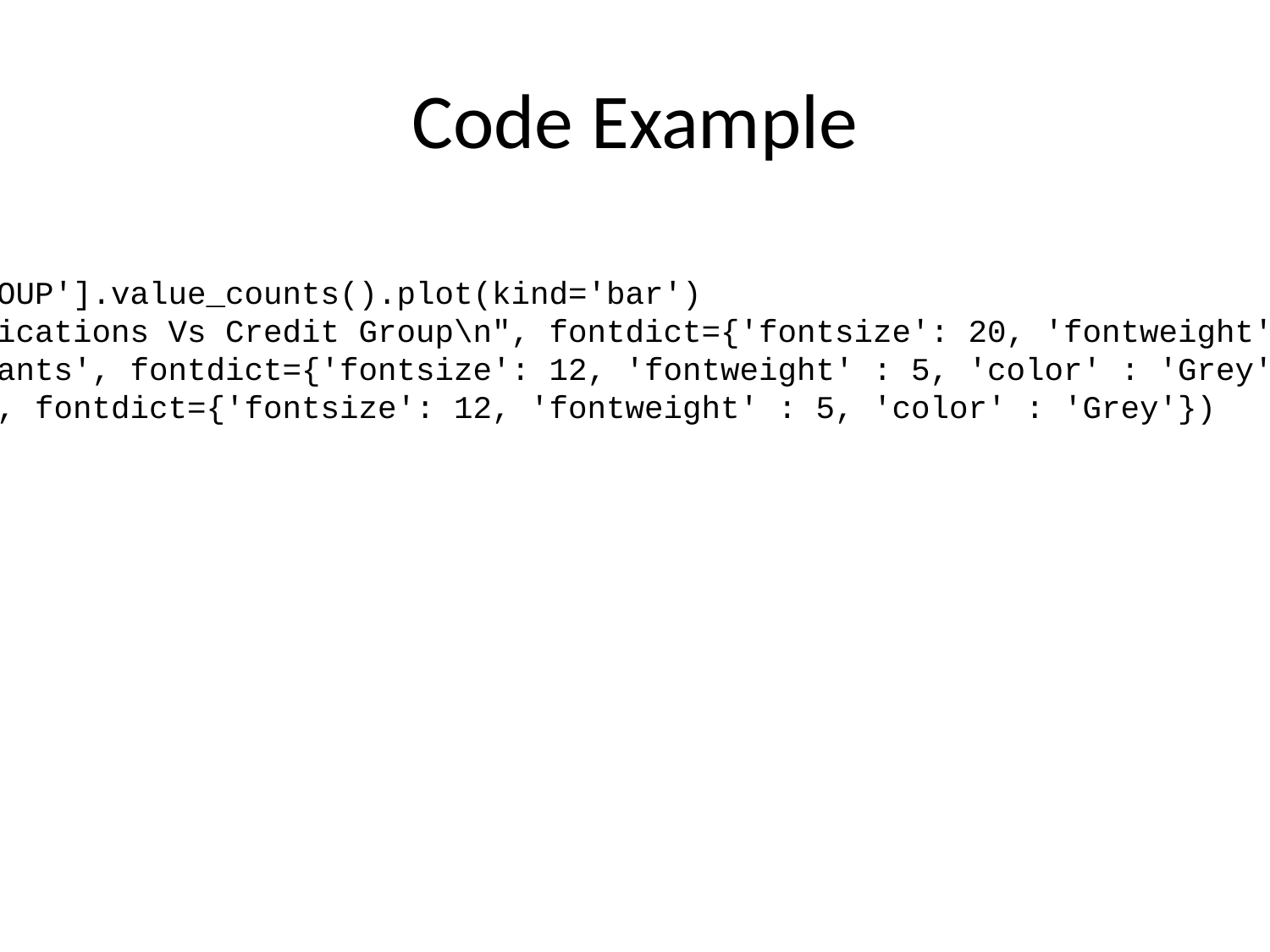

# Code Example

# Checking the values application_df['CREDIT_GROUP'].value_counts().plot(kind='bar') plt.title("Number of Applications Vs Credit Group\n", fontdict={'fontsize': 20, 'fontweight' : 5, 'color' : 'Brown'}) plt.ylabel('No. of applicants', fontdict={'fontsize': 12, 'fontweight' : 5, 'color' : 'Grey'}) plt.xlabel('Credit Group', fontdict={'fontsize': 12, 'fontweight' : 5, 'color' : 'Grey'}) plt.xticks(rotation=30) plt.show()